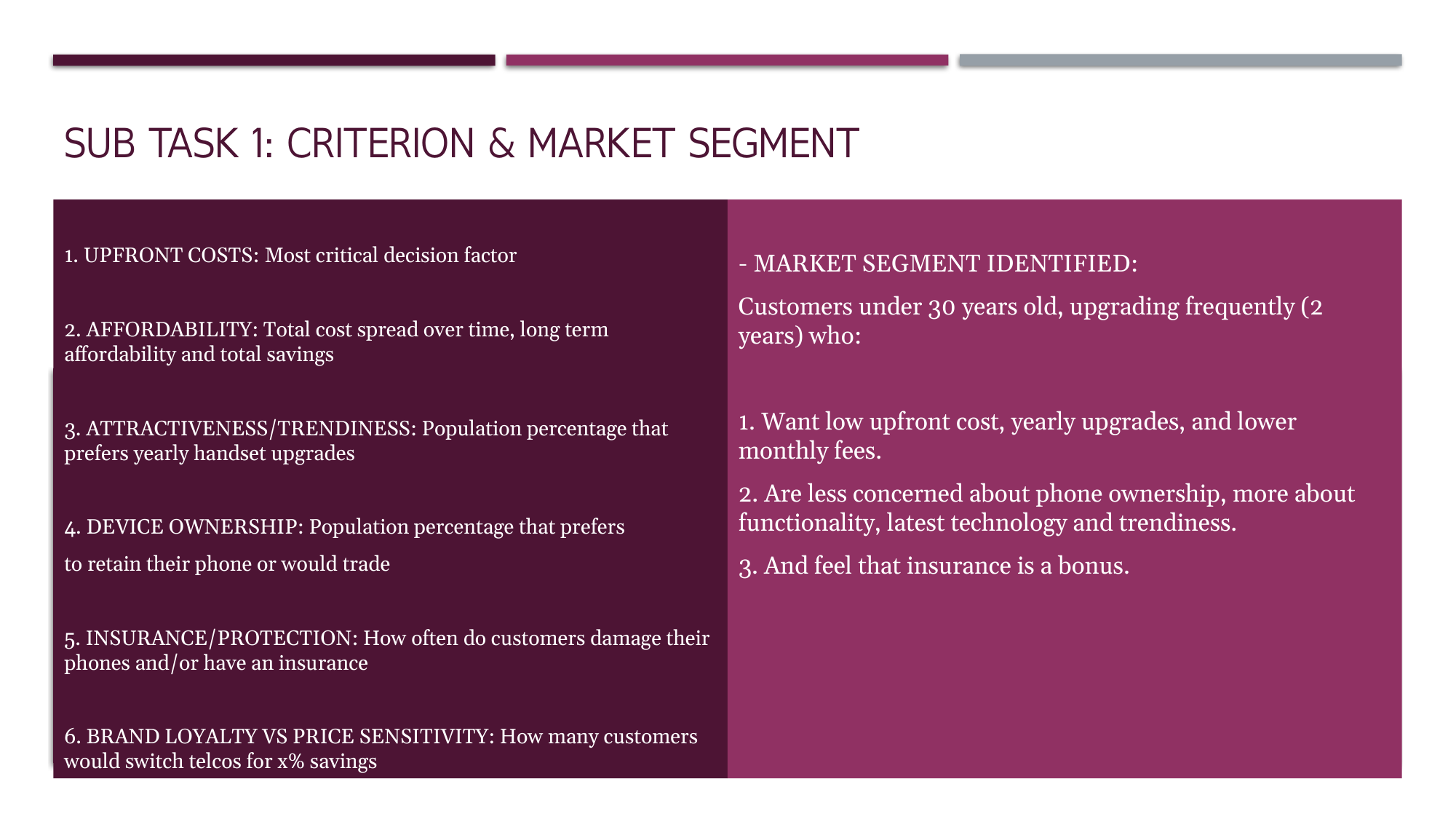

# SUB TASK 1: CRITERION & market segment

- MARKET SEGMENT IDENTIFIED:
Customers under 30 years old, upgrading frequently (2 years) who:

1. Want low upfront cost, yearly upgrades, and lower monthly fees.
2. Are less concerned about phone ownership, more about functionality, latest technology and trendiness.
3. And feel that insurance is a bonus.

1. UPFRONT COSTS: Most critical decision factor

2. AFFORDABILITY: Total cost spread over time, long term affordability and total savings

3. ATTRACTIVENESS/TRENDINESS: Population percentage that prefers yearly handset upgrades

4. DEVICE OWNERSHIP: Population percentage that prefers
to retain their phone or would trade

5. INSURANCE/PROTECTION: How often do customers damage their phones and/or have an insurance

6. BRAND LOYALTY VS PRICE SENSITIVITY: How many customers would switch telcos for x% savings